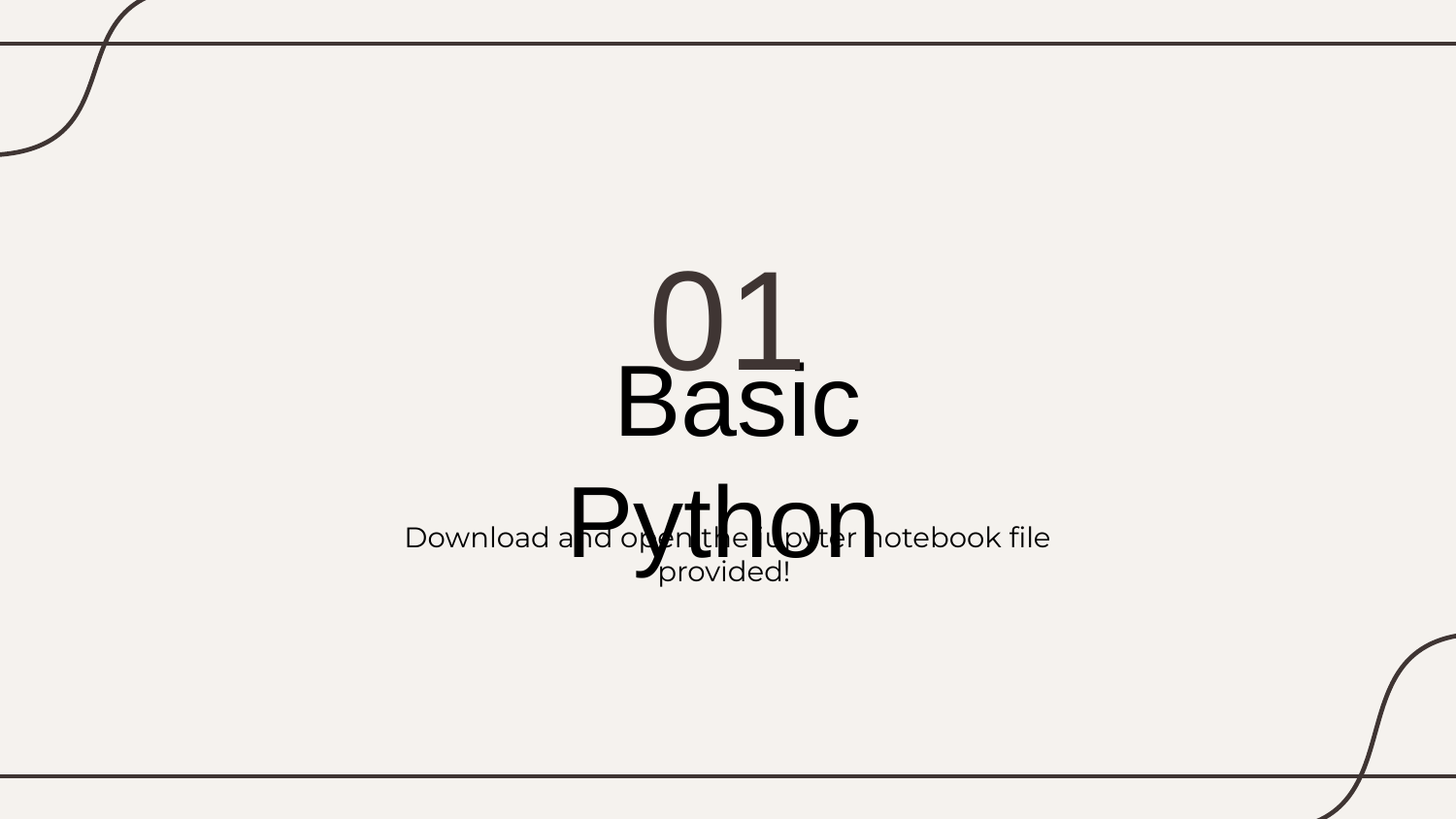

01
# Basic Python
Download and open the jupyter notebook file provided!